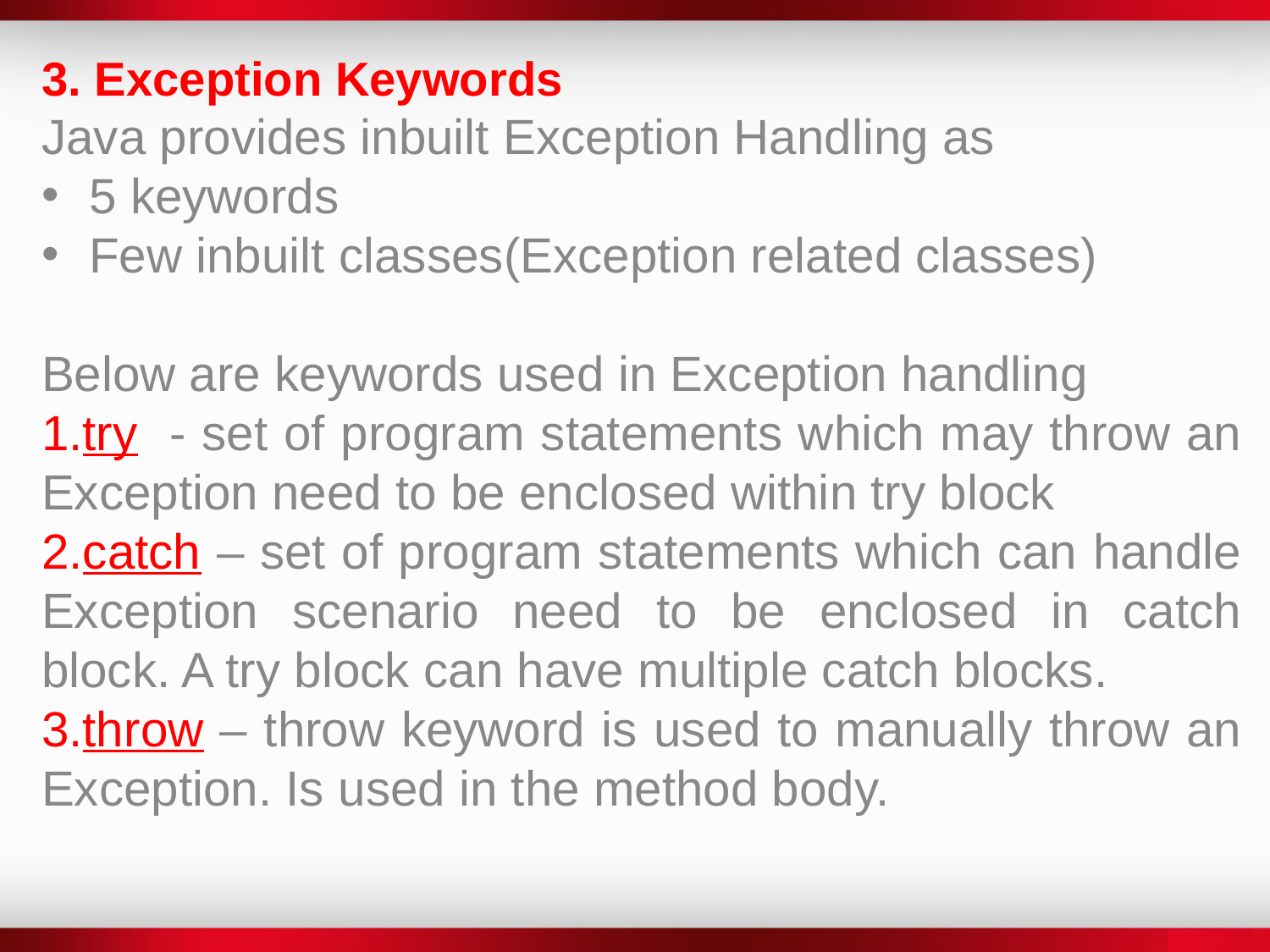

3. Exception Keywords
Java provides inbuilt Exception Handling as
5 keywords
Few inbuilt classes(Exception related classes)

Below are keywords used in Exception handling
1.try  - set of program statements which may throw an Exception need to be enclosed within try block
2.catch – set of program statements which can handle Exception scenario need to be enclosed in catch block. A try block can have multiple catch blocks.
3.throw – throw keyword is used to manually throw an Exception. Is used in the method body.